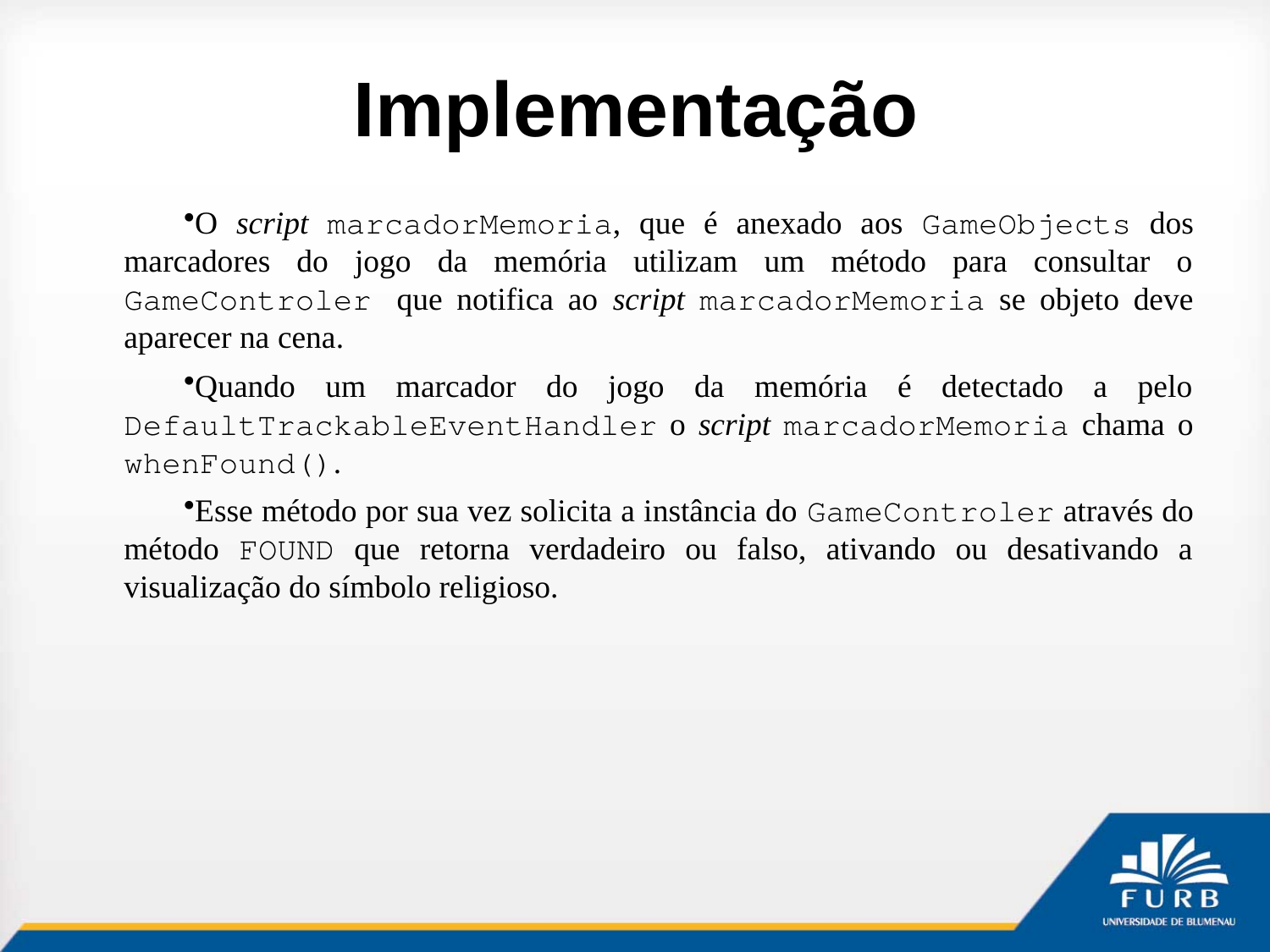

# Implementação
O script marcadorMemoria, que é anexado aos GameObjects dos marcadores do jogo da memória utilizam um método para consultar o GameControler que notifica ao script marcadorMemoria se objeto deve aparecer na cena.
Quando um marcador do jogo da memória é detectado a pelo DefaultTrackableEventHandler o script marcadorMemoria chama o whenFound().
Esse método por sua vez solicita a instância do GameControler através do método FOUND que retorna verdadeiro ou falso, ativando ou desativando a visualização do símbolo religioso.